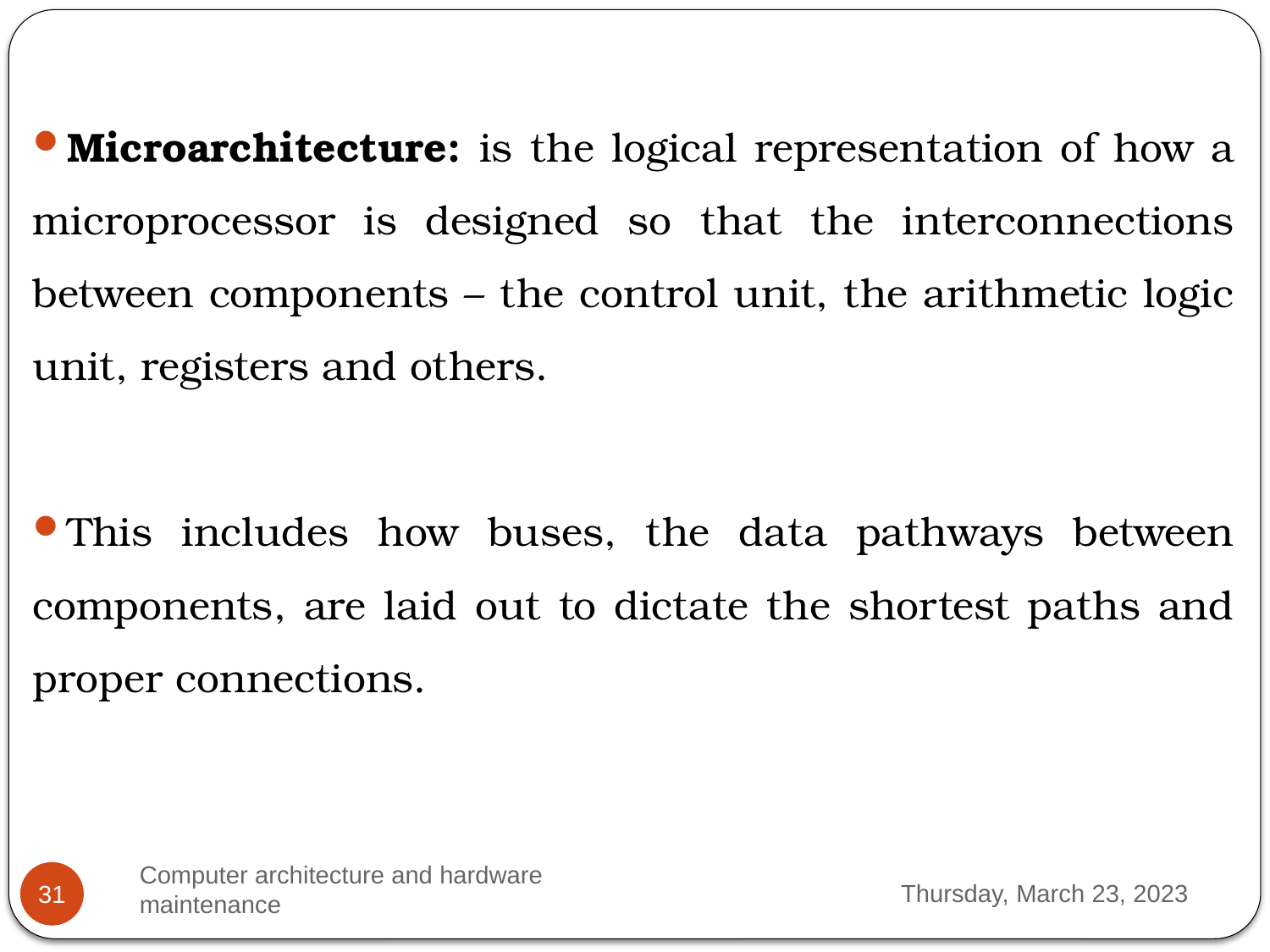

Microarchitecture: is the logical representation of how a microprocessor is designed so that the interconnections between components – the control unit, the arithmetic logic unit, registers and others.

This includes how buses, the data pathways between components, are laid out to dictate the shortest paths and proper connections.

Computer architecture and hardware maintenance
Thursday, March 23, 2023
31